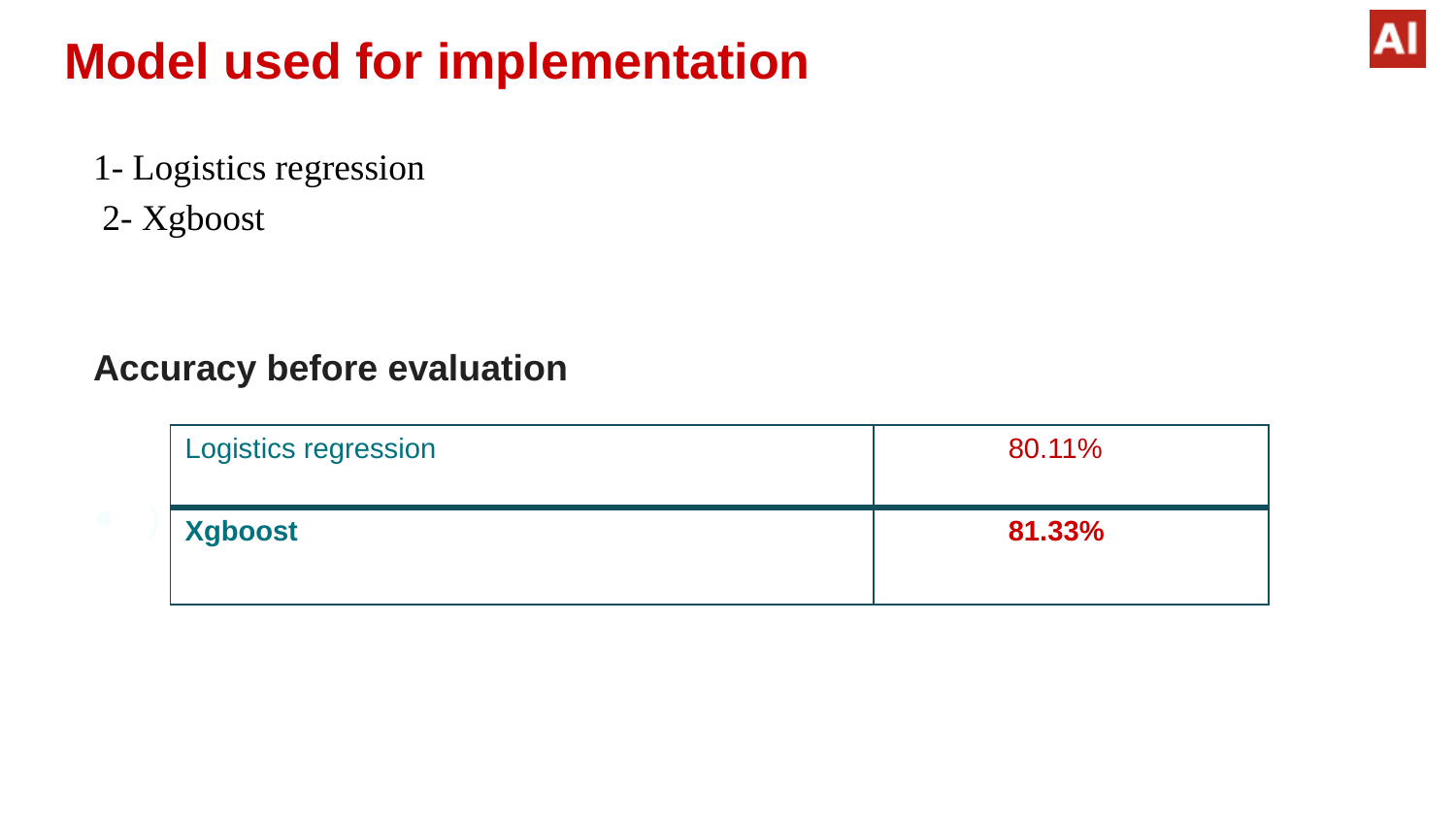

# Model used for implementation
1- Logistics regression
 2- Xgboost

Accuracy before evaluation

)

| Logistics regression | 80.11% |
| --- | --- |
| Xgboost | 81.33% |